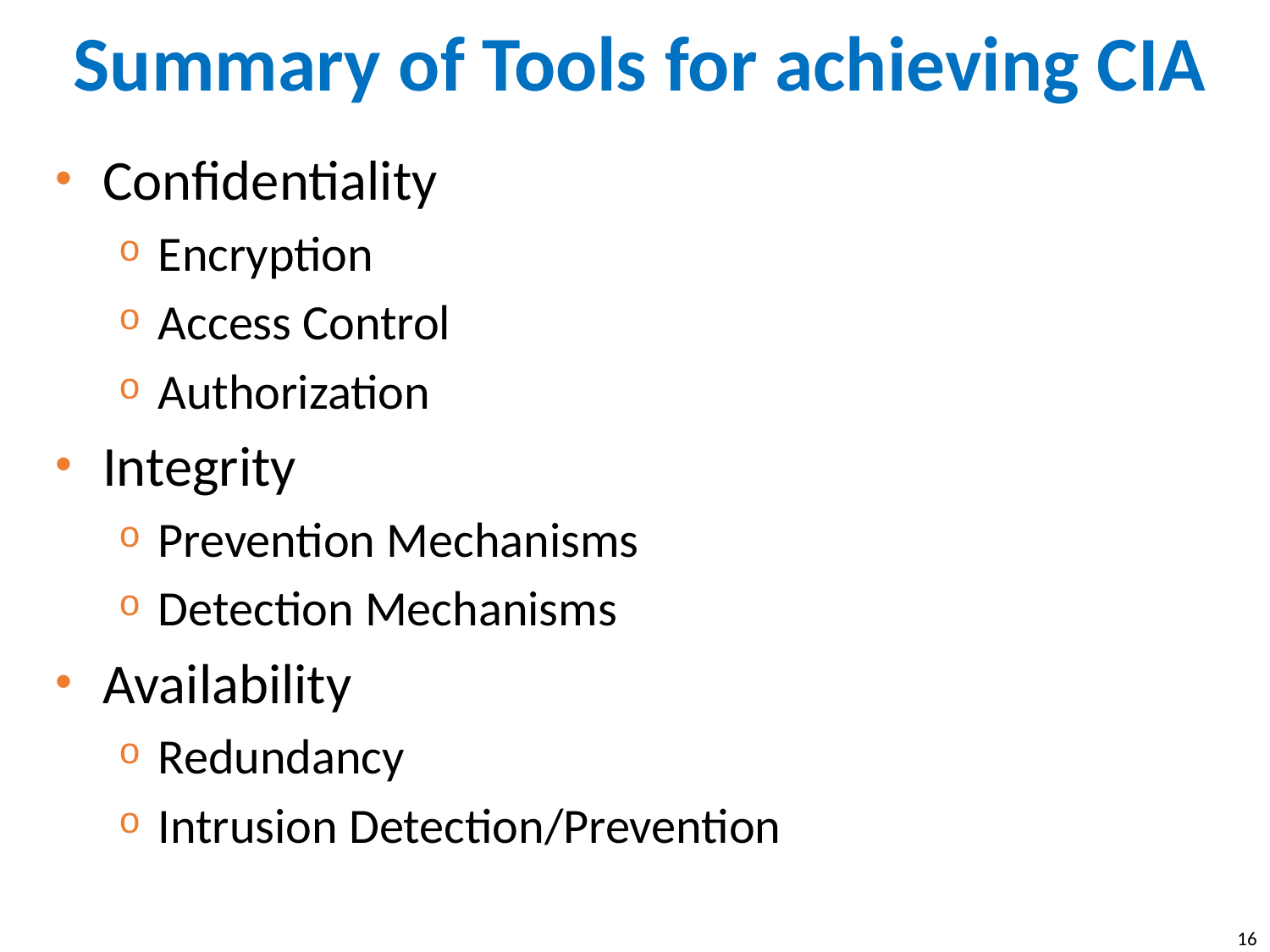

# Summary of Tools for achieving CIA
Confidentiality
Encryption
Access Control
Authorization
Integrity
Prevention Mechanisms
Detection Mechanisms
Availability
Redundancy
Intrusion Detection/Prevention
16